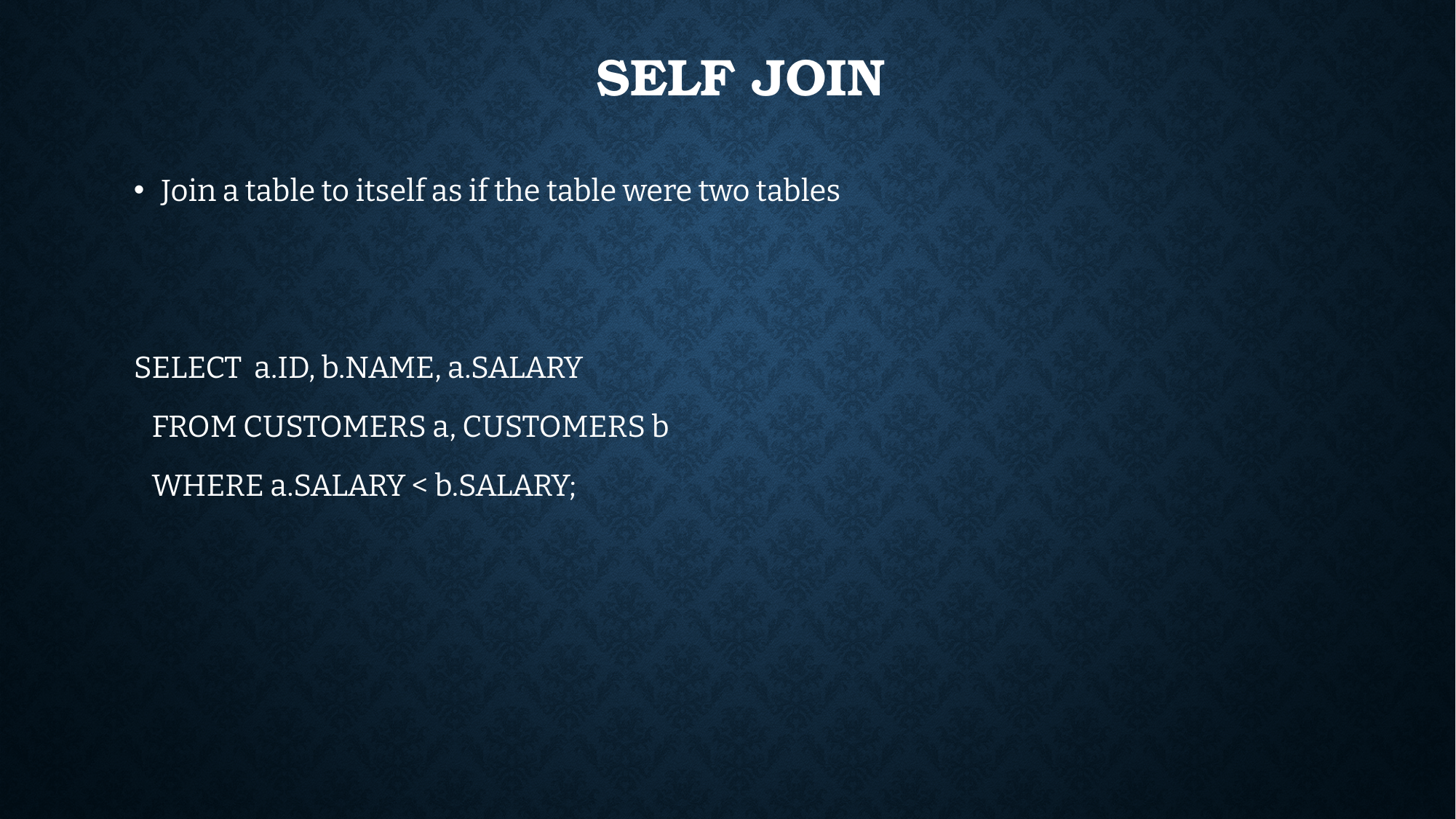

# SELF JOIN
Join a table to itself as if the table were two tables

SELECT  a.ID, b.NAME, a.SALARY
   FROM CUSTOMERS a, CUSTOMERS b
   WHERE a.SALARY < b.SALARY;